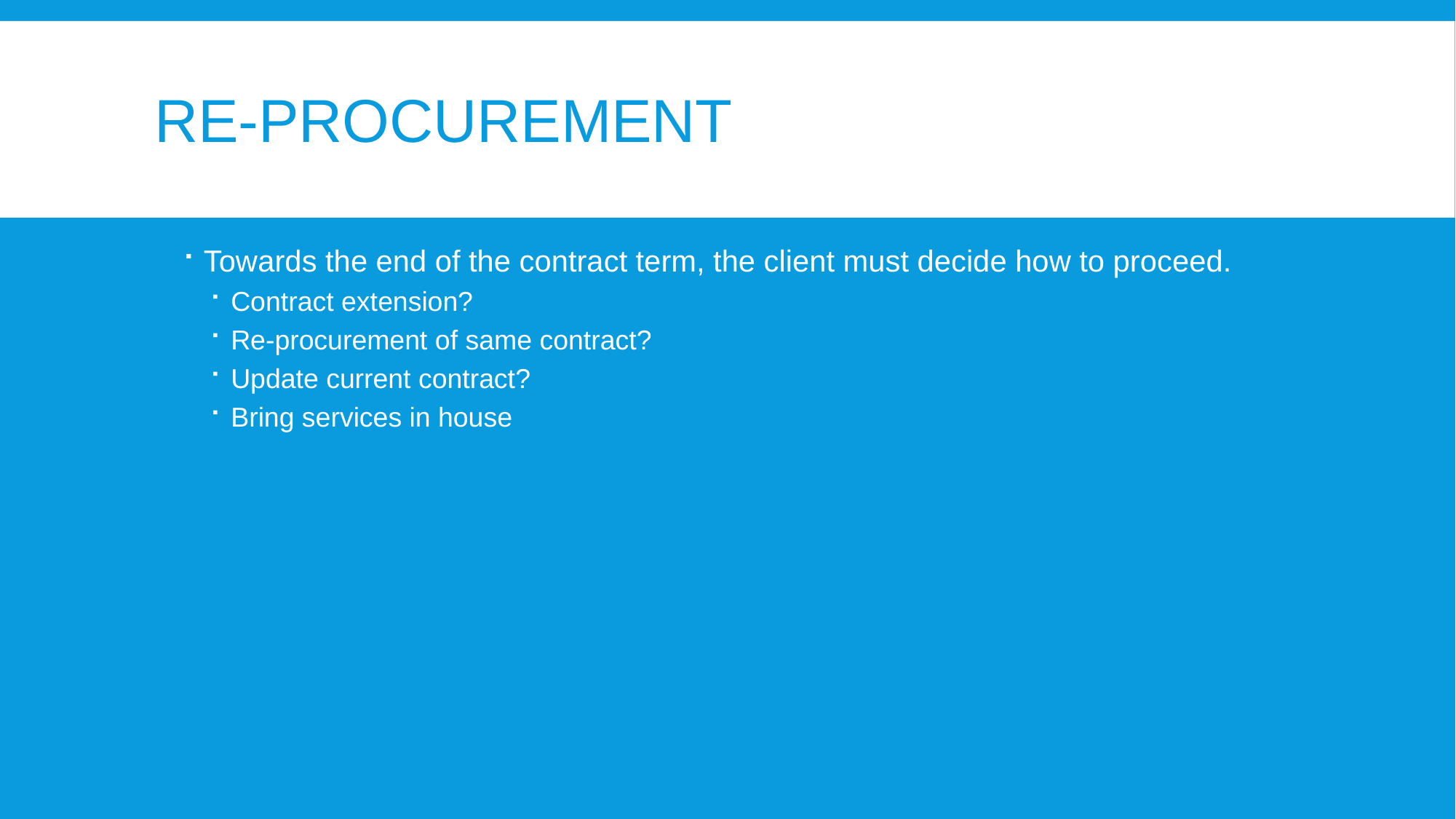

# Re-procurement
Towards the end of the contract term, the client must decide how to proceed.
Contract extension?
Re-procurement of same contract?
Update current contract?
Bring services in house